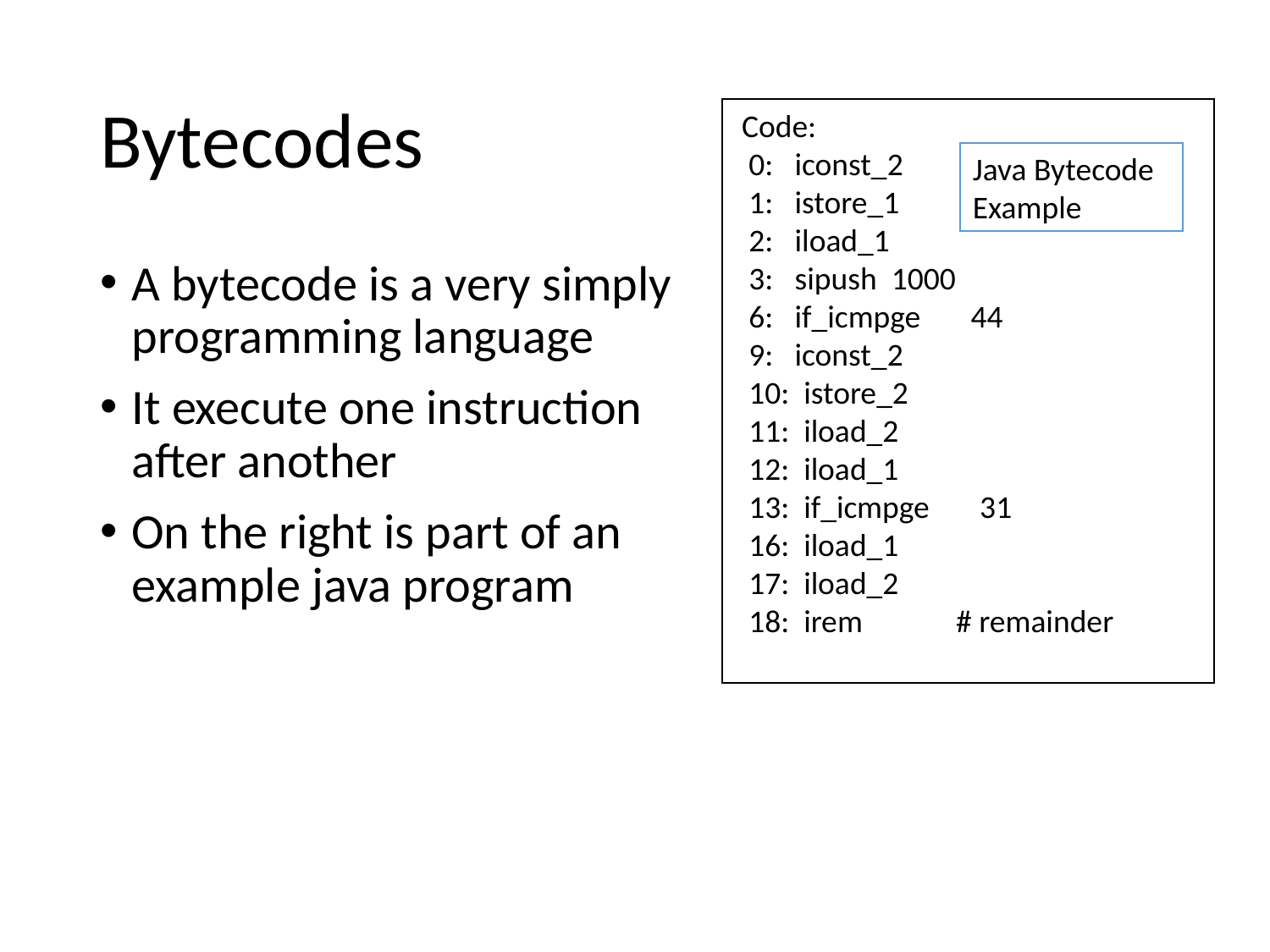

# Bytecodes
 Code:
  0:   iconst_2
  1:   istore_1
  2:   iload_1
  3:   sipush  1000
  6:   if_icmpge       44
  9:   iconst_2
  10:  istore_2
  11:  iload_2
  12:  iload_1
  13:  if_icmpge       31
  16:  iload_1
  17:  iload_2
  18:  irem             # remainder

Java Bytecode
Example
A bytecode is a very simply programming language
It execute one instruction after another
On the right is part of an example java program